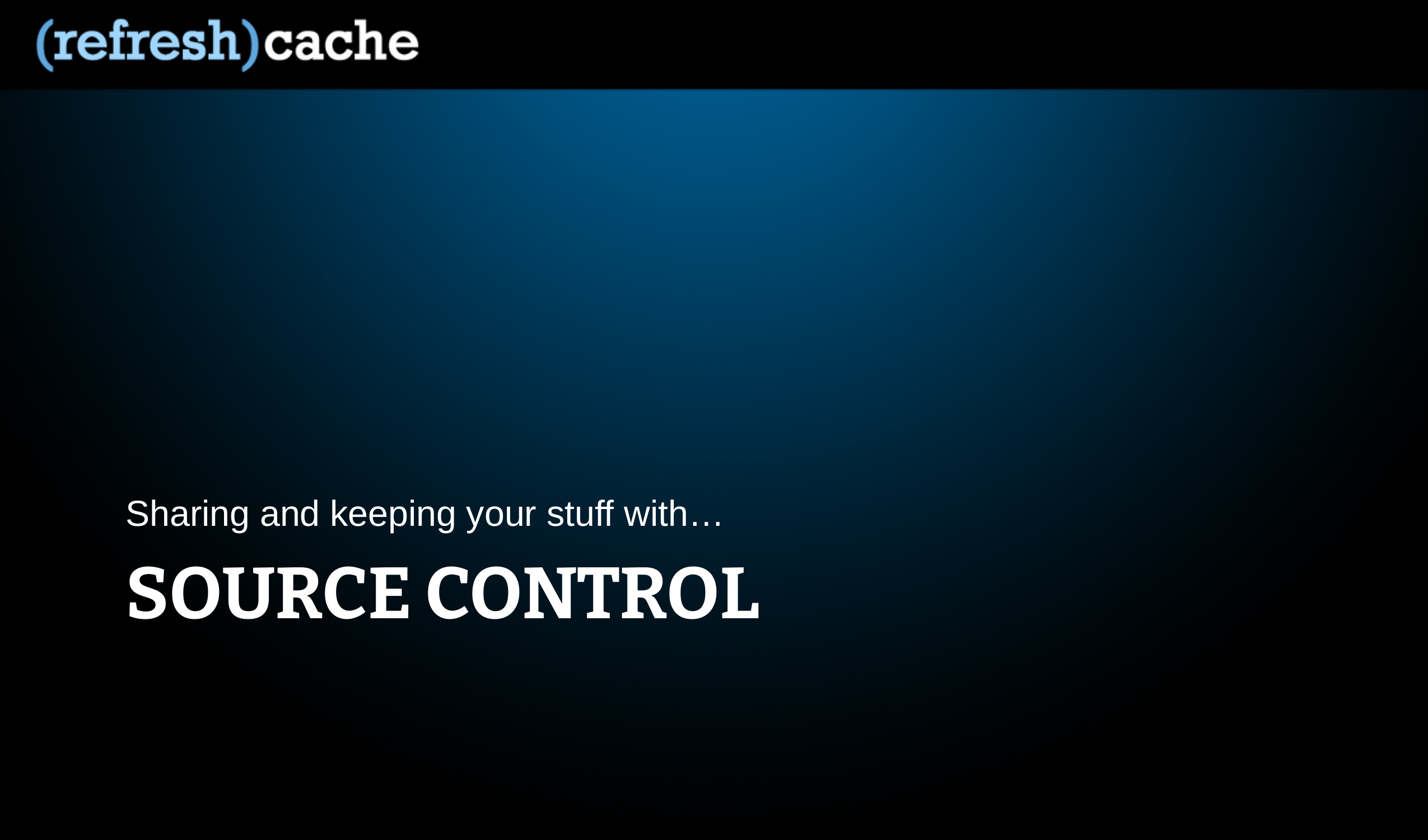

Sharing and keeping your stuff with…
# Source Control